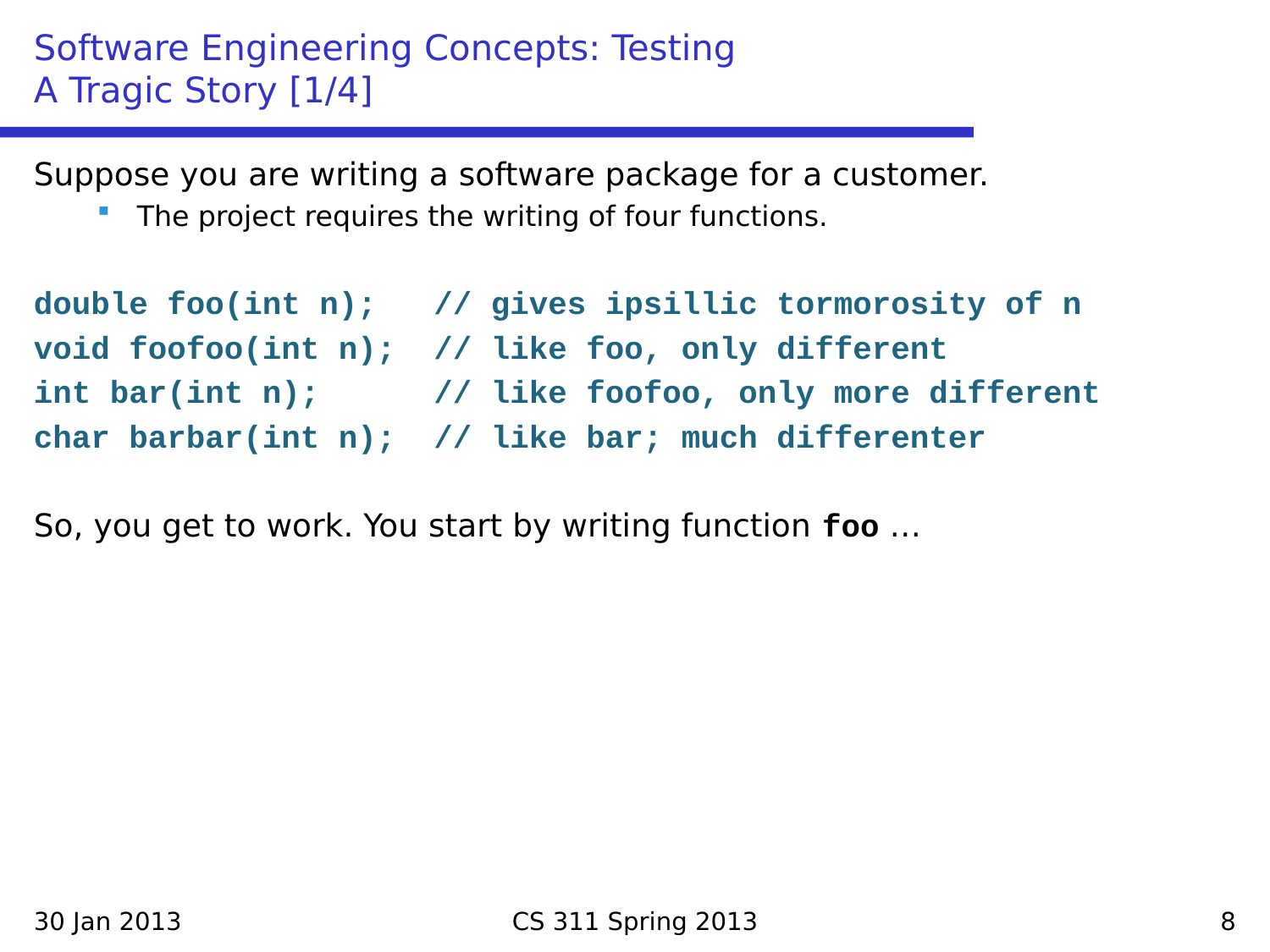

# Software Engineering Concepts: Testing A Tragic Story [1/4]
Suppose you are writing a software package for a customer.
The project requires the writing of four functions.

double foo(int n);   // gives ipsillic tormorosity of n
void foofoo(int n);  // like foo, only different
int bar(int n);      // like foofoo, only more different
char barbar(int n);  // like bar; much differenter

So, you get to work. You start by writing function foo …
30 Jan 2013
CS 311 Spring 2013
8